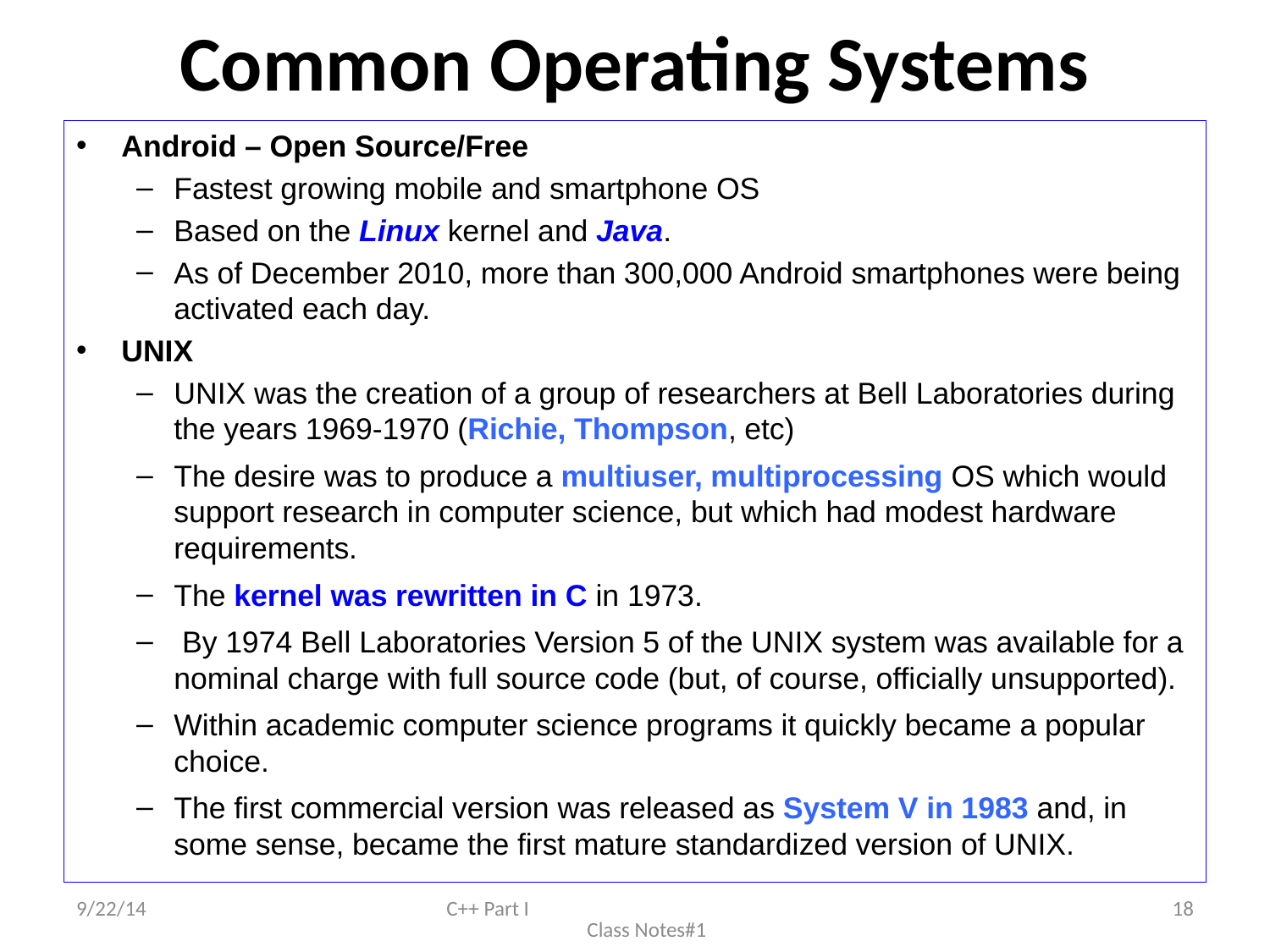

# Common Operating Systems
Android – Open Source/Free
Fastest growing mobile and smartphone OS
Based on the Linux kernel and Java.
As of December 2010, more than 300,000 Android smartphones were being activated each day.
UNIX
UNIX was the creation of a group of researchers at Bell Laboratories during the years 1969-1970 (Richie, Thompson, etc)
The desire was to produce a multiuser, multiprocessing OS which would support research in computer science, but which had modest hardware requirements.
The kernel was rewritten in C in 1973.
 By 1974 Bell Laboratories Version 5 of the UNIX system was available for a nominal charge with full source code (but, of course, officially unsupported).
Within academic computer science programs it quickly became a popular choice.
The first commercial version was released as System V in 1983 and, in some sense, became the first mature standardized version of UNIX.

9/22/14
C++ Part I                                                                                         Class Notes#1
18